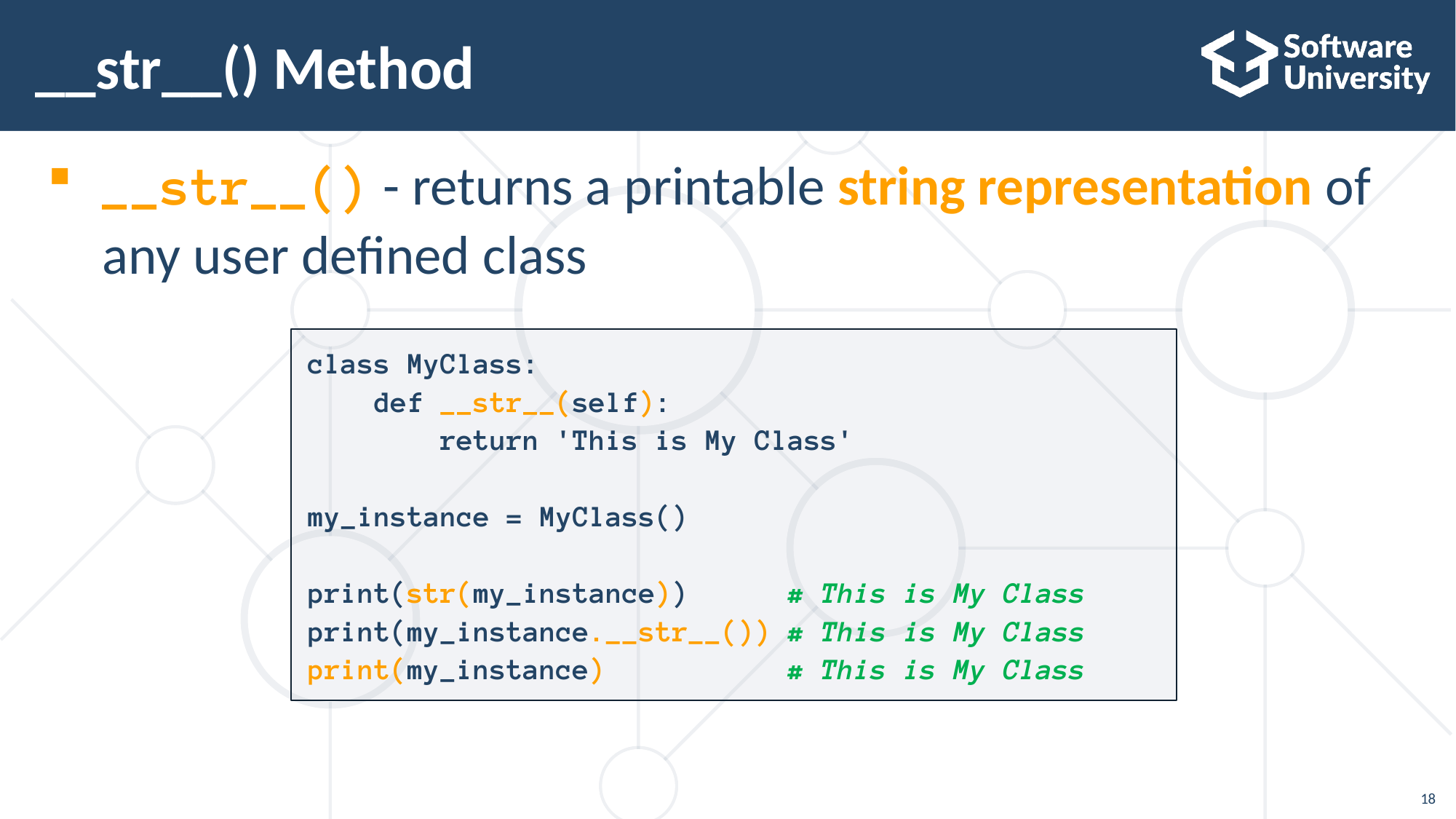

# __str__() Method
__str__() - returns a printable string representation of any user defined class

class MyClass:
    def __str__(self):
        return 'This is My Class'

my_instance = MyClass()

print(str(my_instance))      # This is My Class
print(my_instance.__str__()) # This is My Class
print(my_instance)           # This is My Class
18